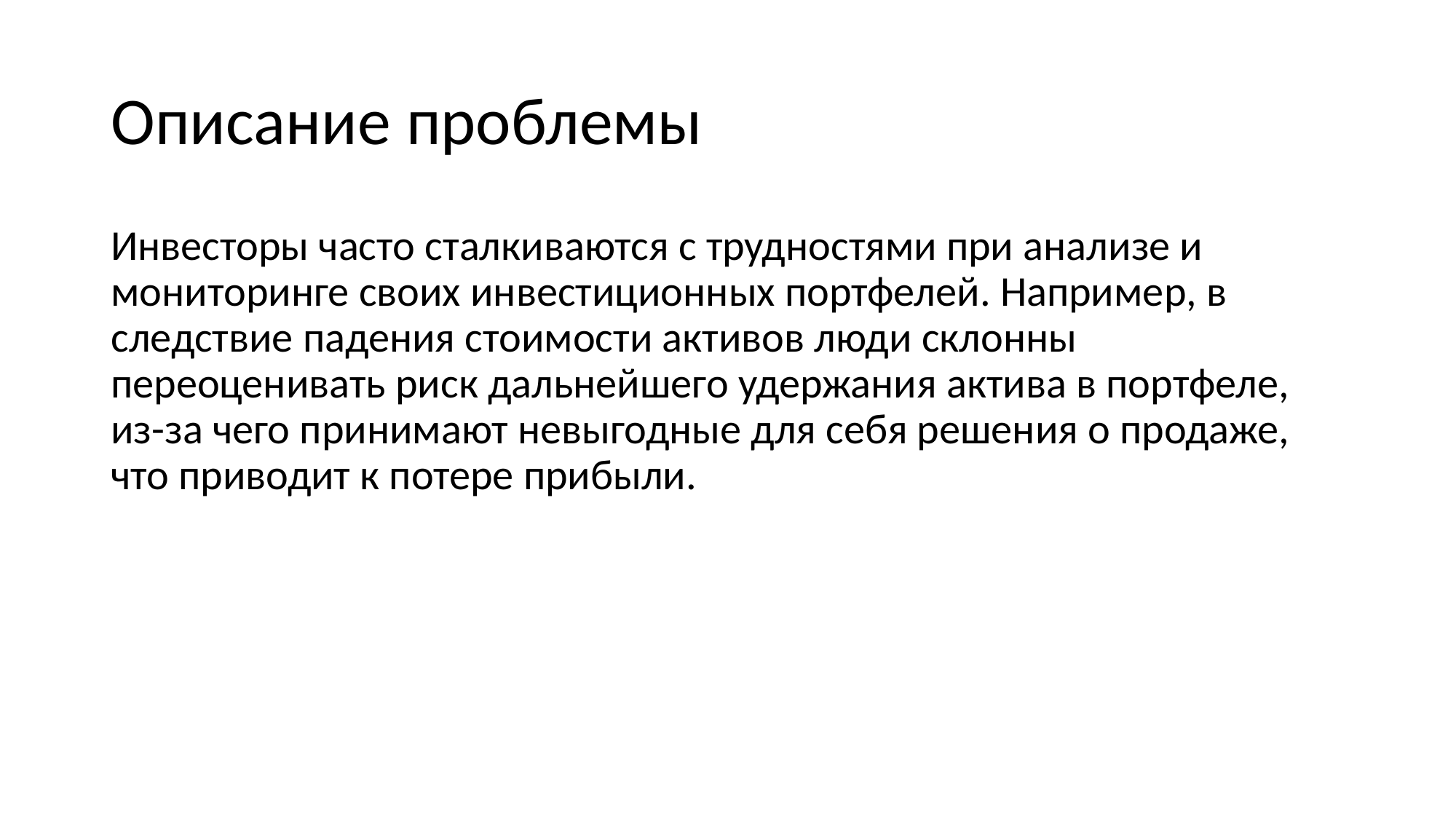

# Описание проблемы
Инвесторы часто сталкиваются с трудностями при анализе и мониторинге своих инвестиционных портфелей. Например, в следствие падения стоимости активов люди склонны переоценивать риск дальнейшего удержания актива в портфеле, из-за чего принимают невыгодные для себя решения о продаже, что приводит к потере прибыли.